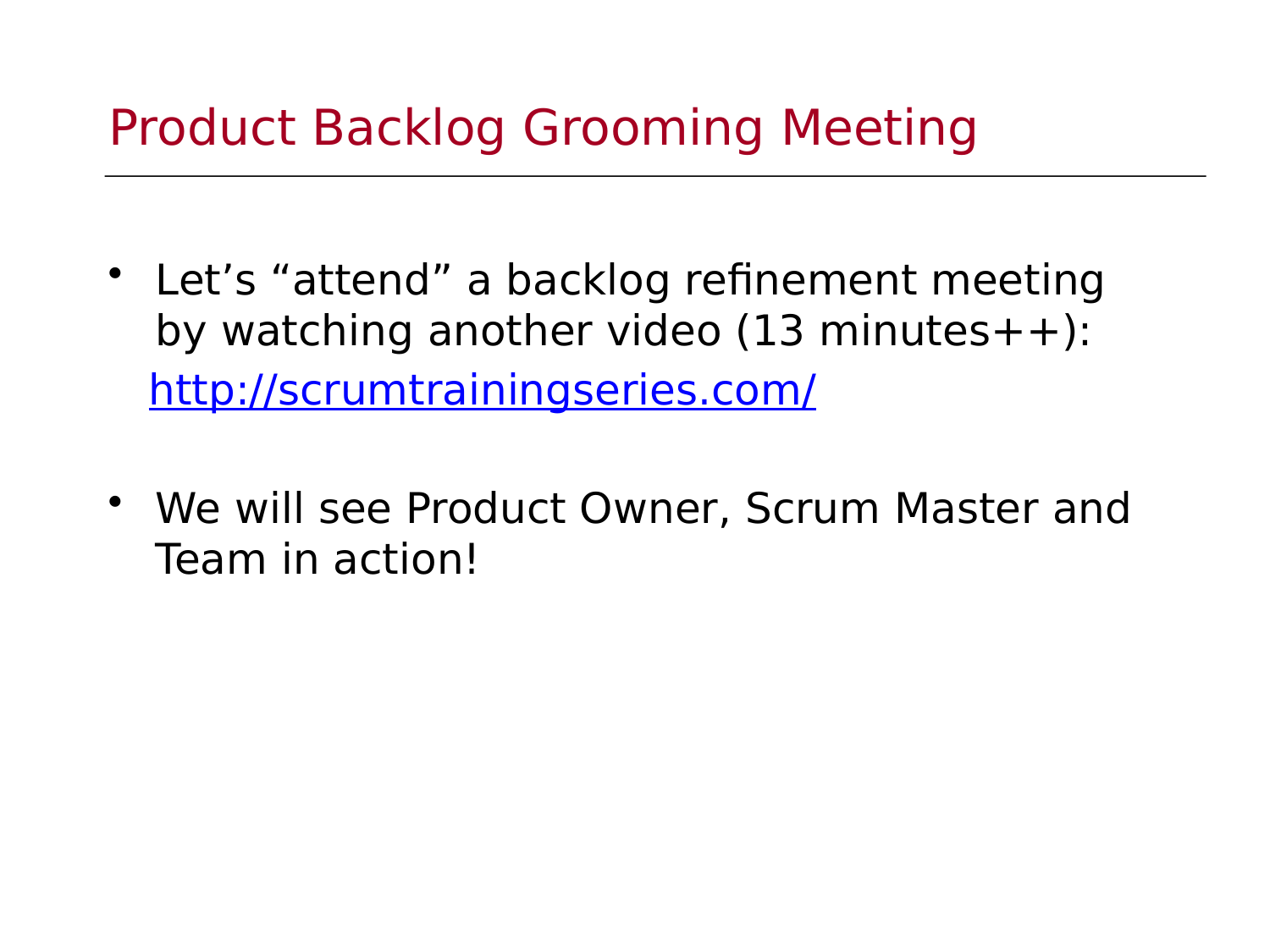

# Product Backlog Grooming Meeting
Let’s “attend” a backlog refinement meeting by watching another video (13 minutes++):
   http://scrumtrainingseries.com/

We will see Product Owner, Scrum Master and Team in action!